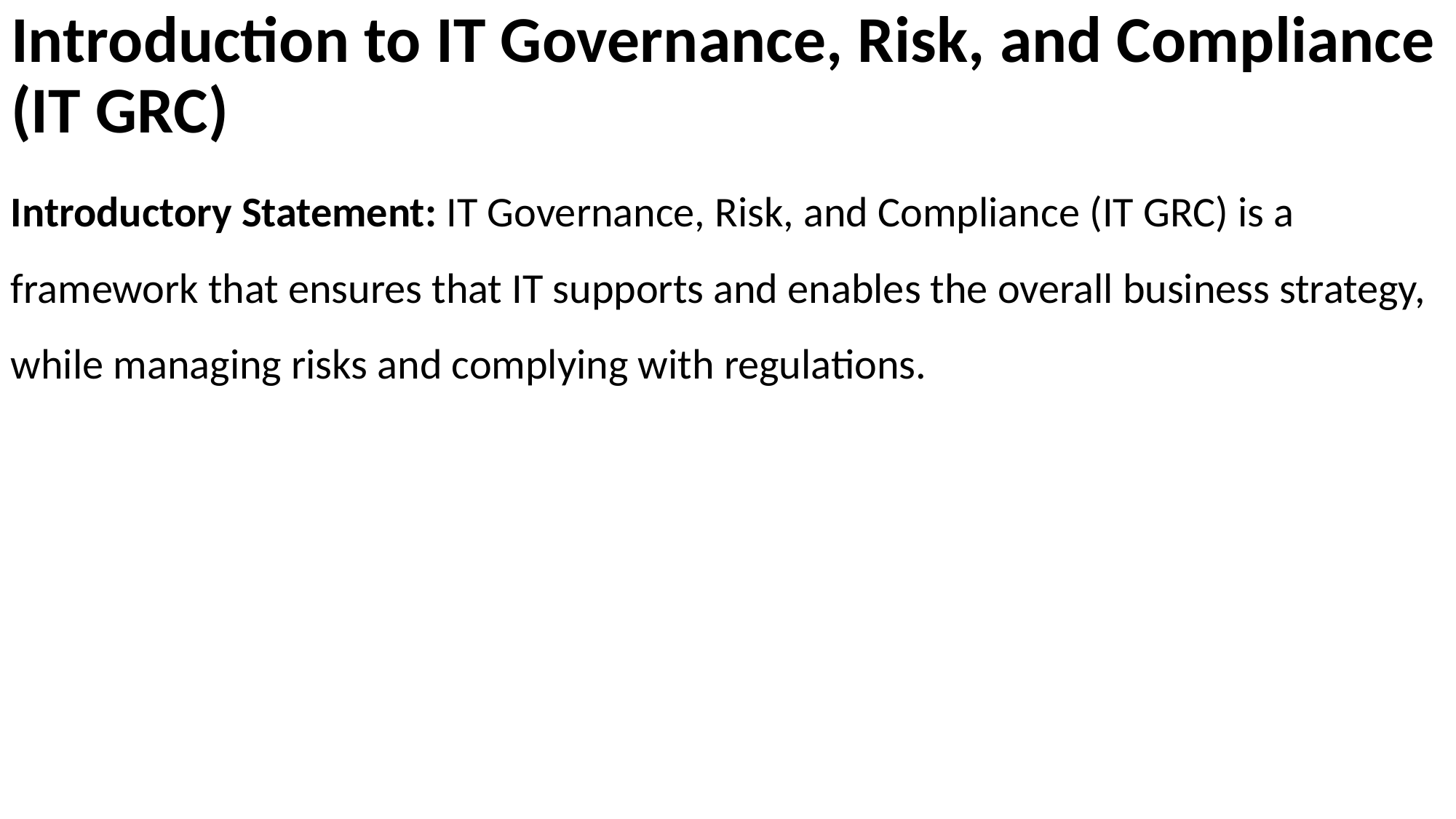

# Introduction to IT Governance, Risk, and Compliance (IT GRC)
Introductory Statement: IT Governance, Risk, and Compliance (IT GRC) is a framework that ensures that IT supports and enables the overall business strategy, while managing risks and complying with regulations.